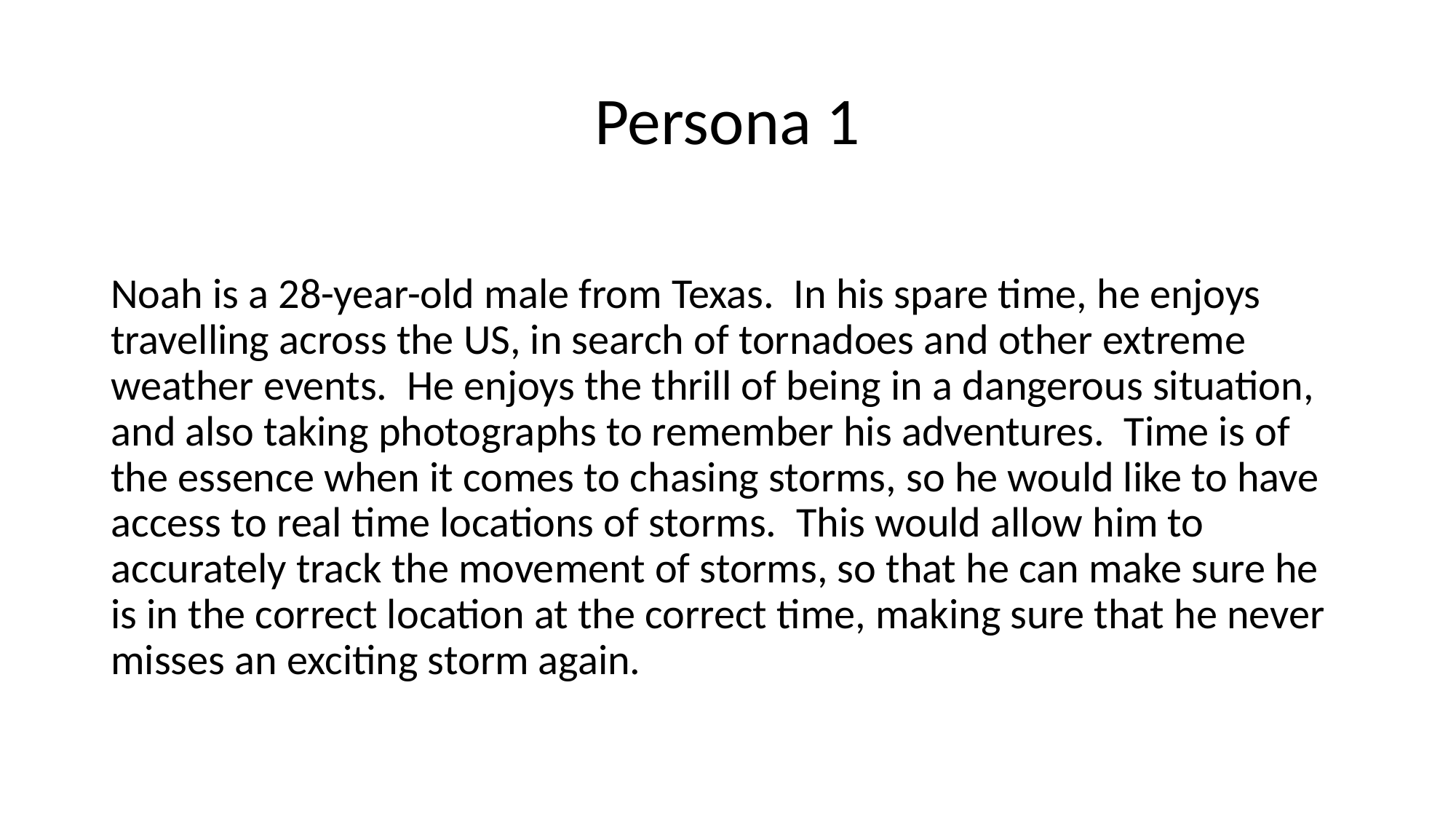

# Persona 1
Noah is a 28-year-old male from Texas.  In his spare time, he enjoys travelling across the US, in search of tornadoes and other extreme weather events.  He enjoys the thrill of being in a dangerous situation, and also taking photographs to remember his adventures.  Time is of the essence when it comes to chasing storms, so he would like to have access to real time locations of storms.  This would allow him to accurately track the movement of storms, so that he can make sure he is in the correct location at the correct time, making sure that he never misses an exciting storm again.